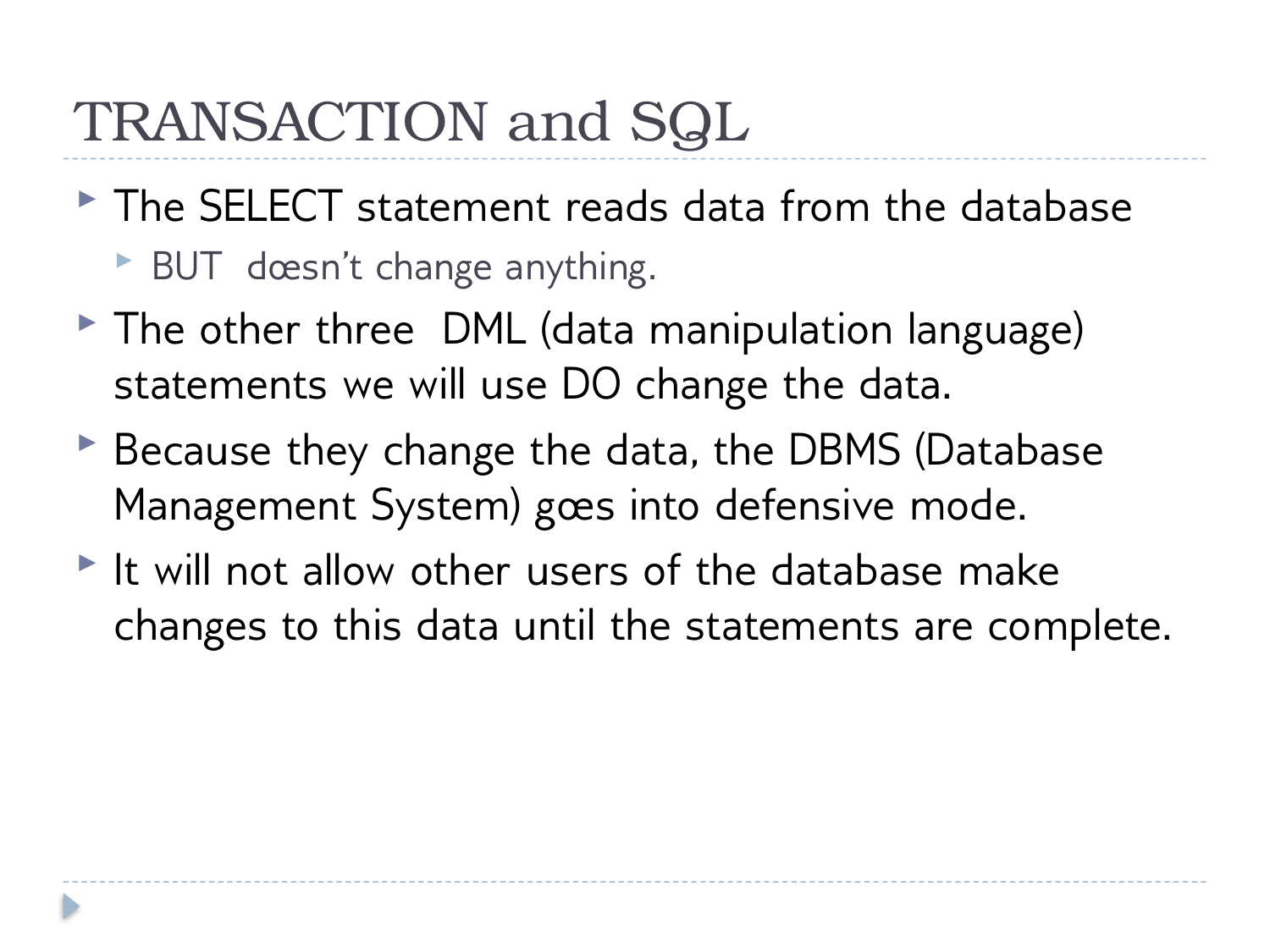

# TRANSACTION and SQL
The SELECT statement reads data from the database
BUT  doesn’t change anything.
The other three  DML (data manipulation language) statements we will use DO change the data.
Because they change the data, the DBMS (Database Management System) goes into defensive mode.
It will not allow other users of the database make changes to this data until the statements are complete.